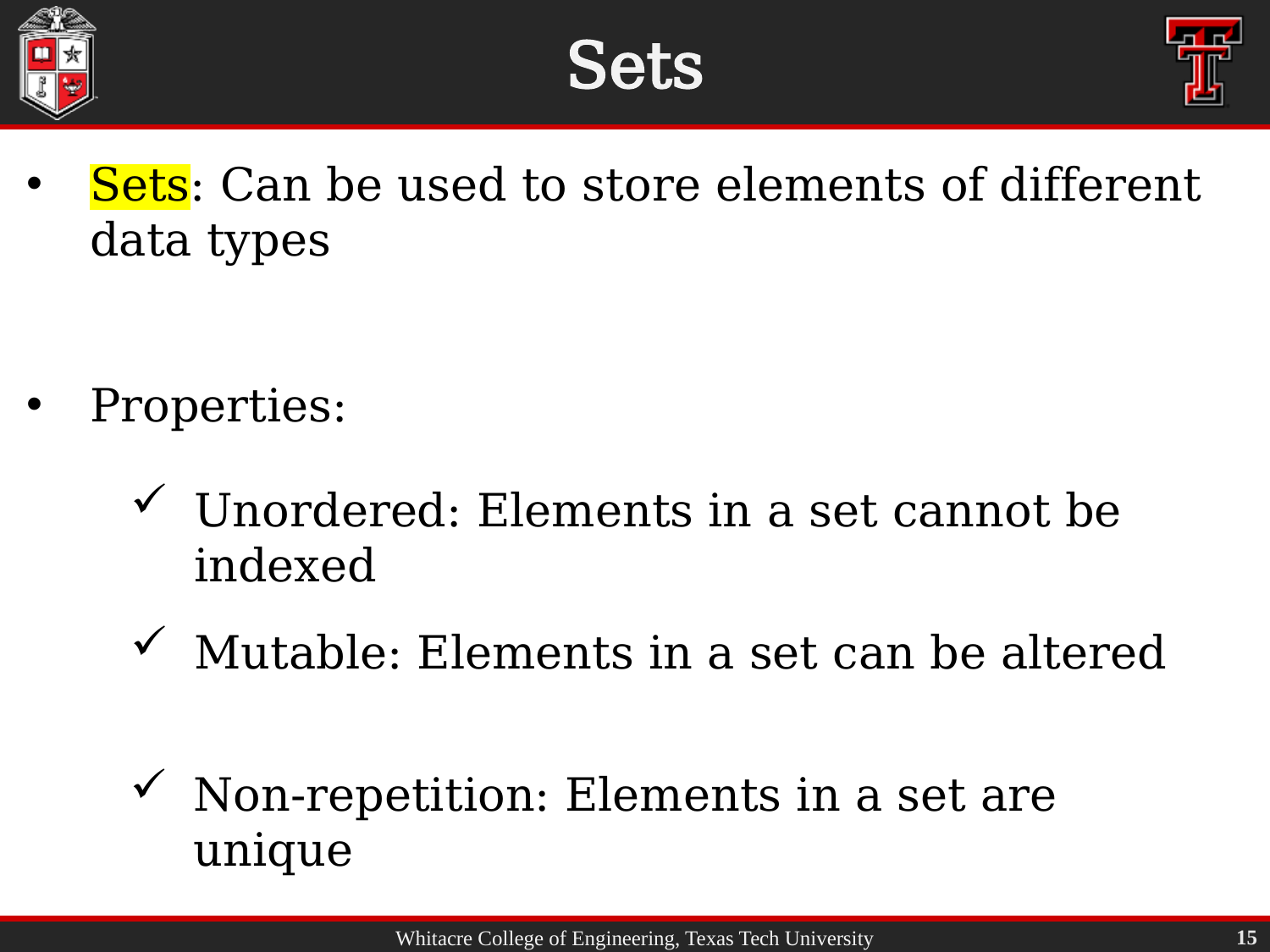

# Sets
Sets: Can be used to store elements of different data types
Properties:
Unordered: Elements in a set cannot be indexed
Mutable: Elements in a set can be altered
Non-repetition: Elements in a set are unique
15